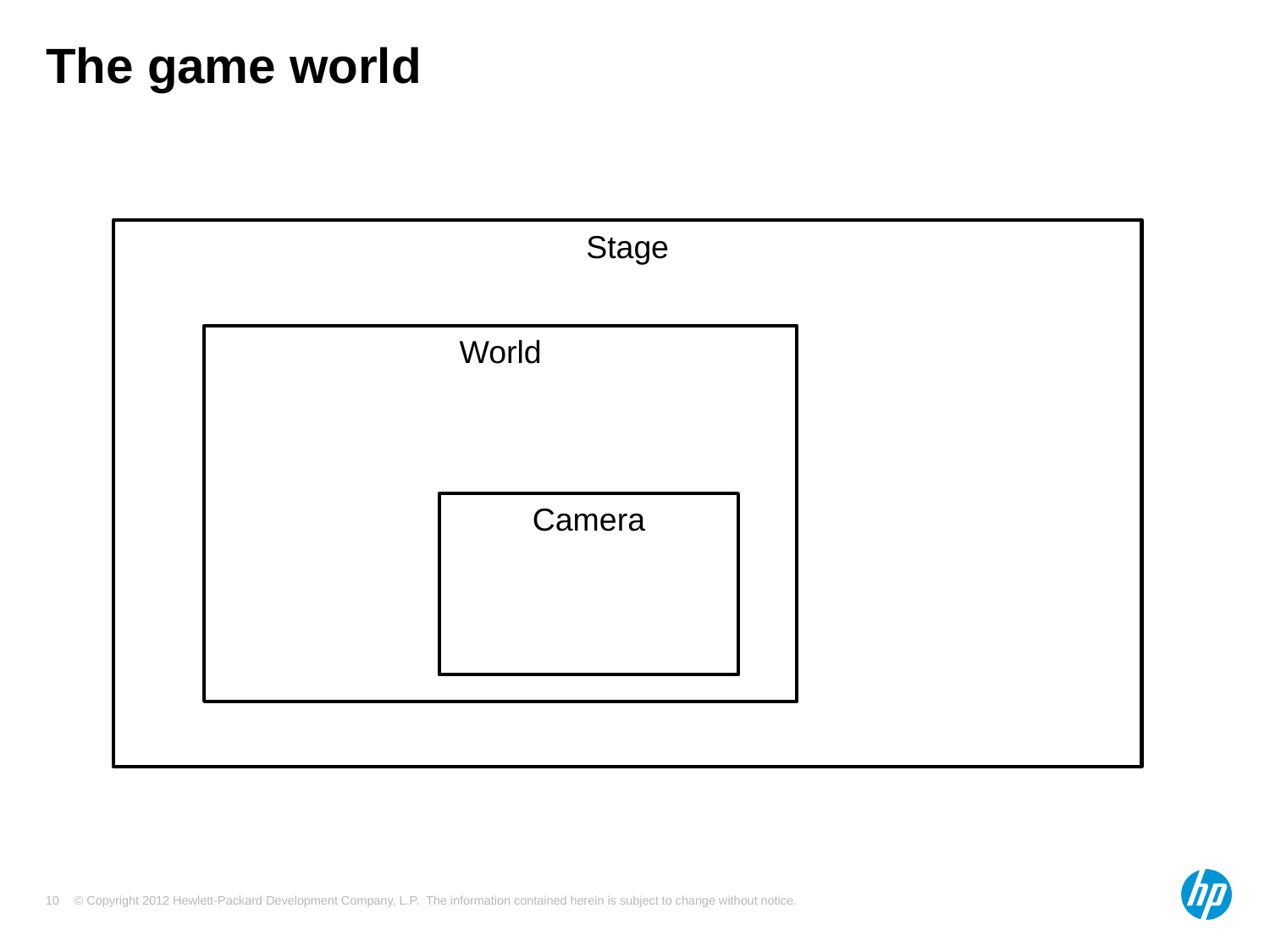

# The game world

Stage
World
Camera